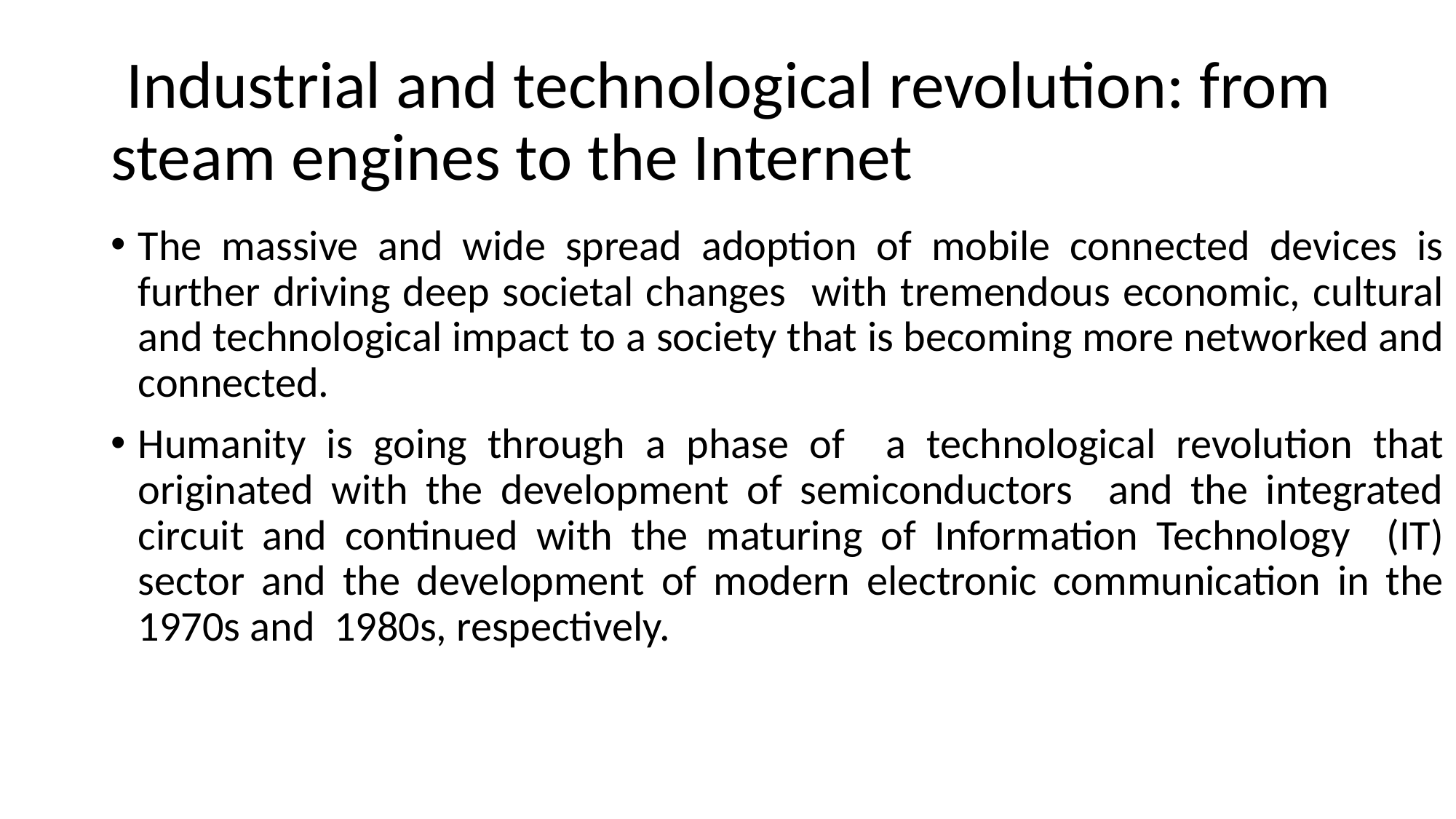

# Industrial and technological revolution: from steam engines to the Internet
The massive and wide spread adoption of mobile connected devices is further driving deep societal changes  with tremendous economic, cultural and technological impact to a society that is becoming more networked and connected.
Humanity is going through a phase of  a technological revolution that originated with the development of semiconductors  and the integrated circuit and continued with the maturing of Information Technology  (IT) sector and the development of modern electronic communication in the 1970s and  1980s, respectively.